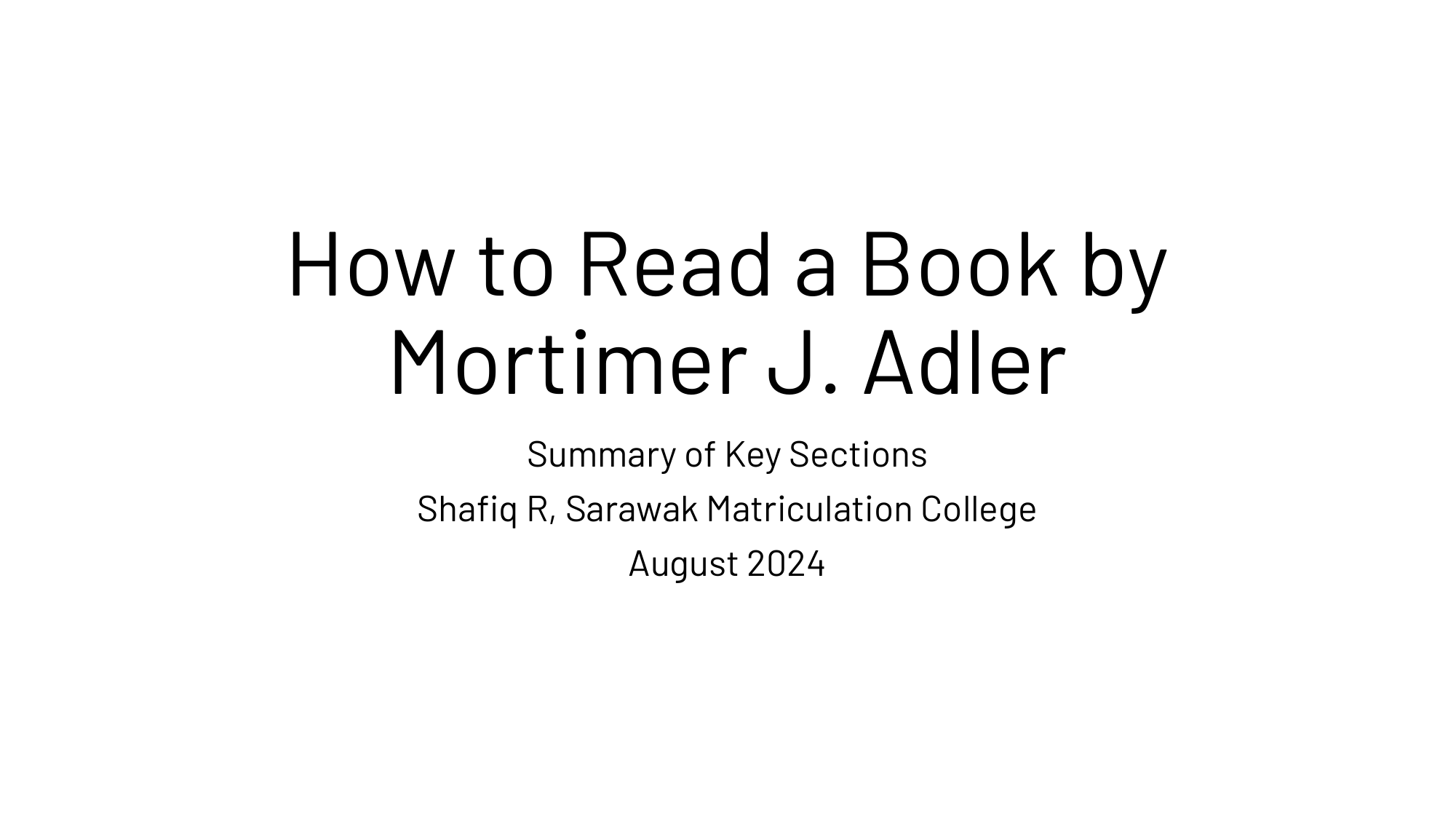

# How to Read a Book by Mortimer J. Adler
Summary of Key Sections
Shafiq R, Sarawak Matriculation College
August 2024